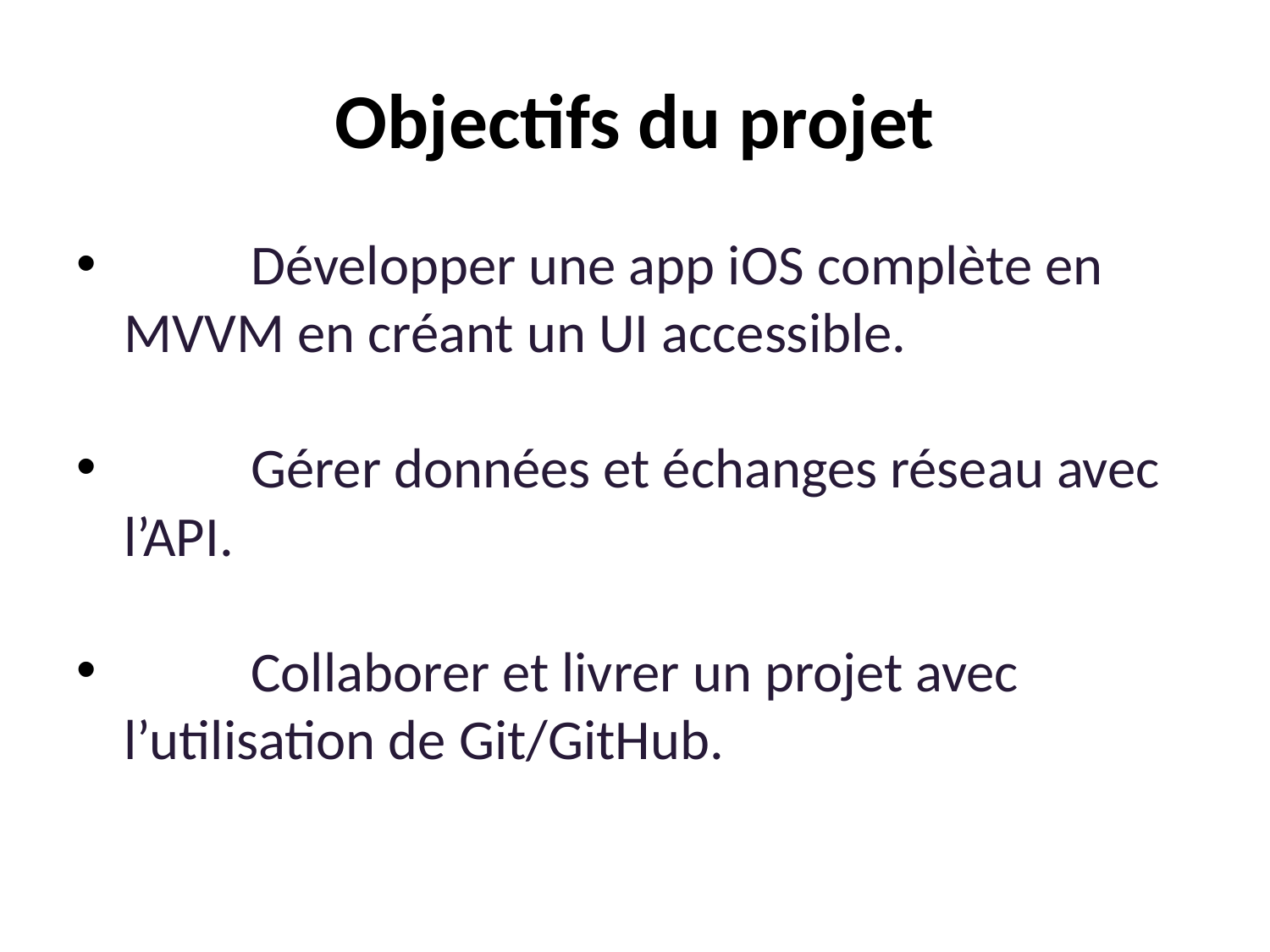

# Objectifs du projet
 	Développer une app iOS complète en MVVM en créant un UI accessible.

	Gérer données et échanges réseau avec l’API.

	Collaborer et livrer un projet avec l’utilisation de Git/GitHub.